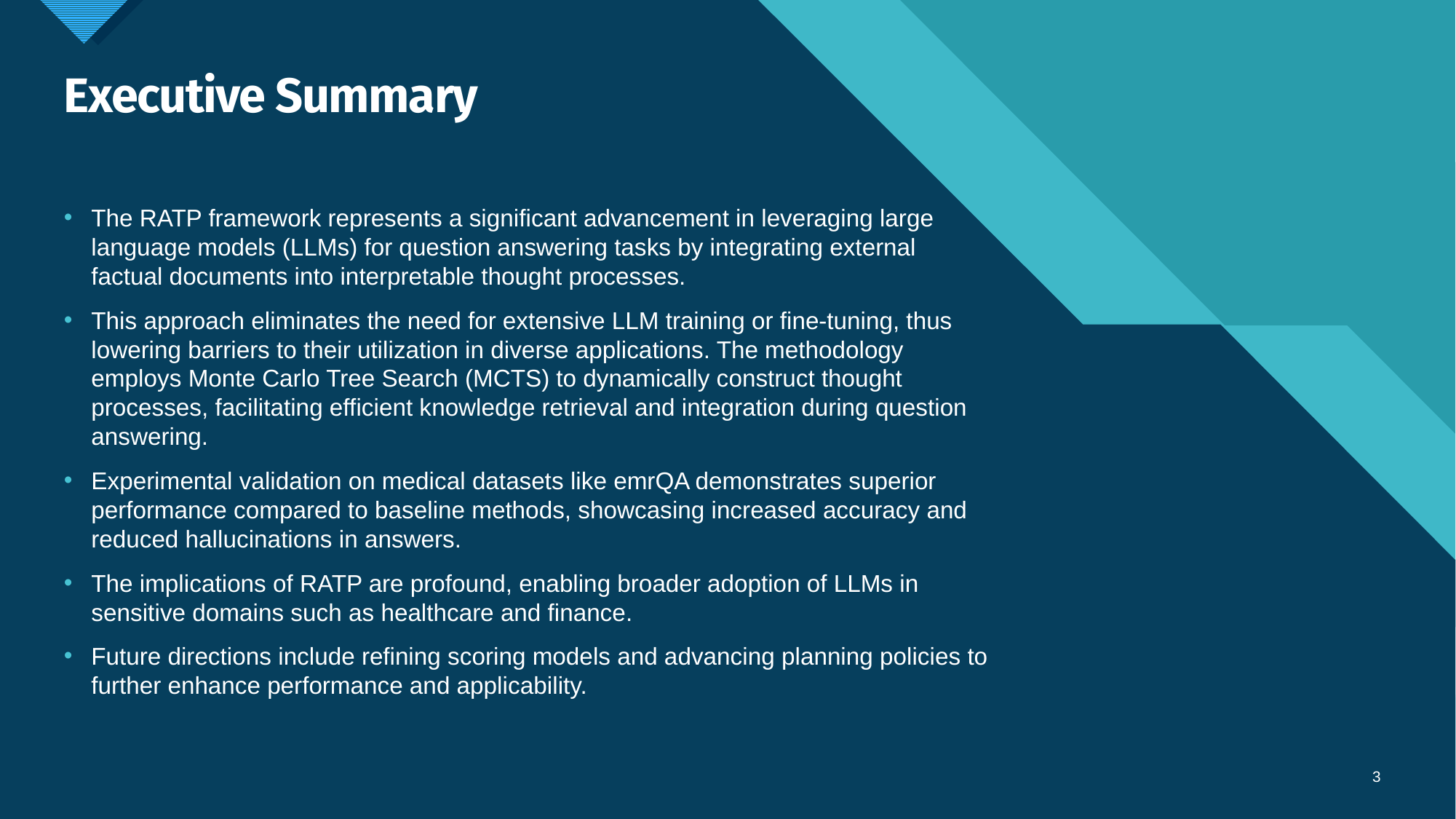

# Executive Summary
The RATP framework represents a significant advancement in leveraging large language models (LLMs) for question answering tasks by integrating external factual documents into interpretable thought processes.
This approach eliminates the need for extensive LLM training or fine-tuning, thus lowering barriers to their utilization in diverse applications. The methodology employs Monte Carlo Tree Search (MCTS) to dynamically construct thought processes, facilitating efficient knowledge retrieval and integration during question answering.
Experimental validation on medical datasets like emrQA demonstrates superior performance compared to baseline methods, showcasing increased accuracy and reduced hallucinations in answers.
The implications of RATP are profound, enabling broader adoption of LLMs in sensitive domains such as healthcare and finance.
Future directions include refining scoring models and advancing planning policies to further enhance performance and applicability.
3